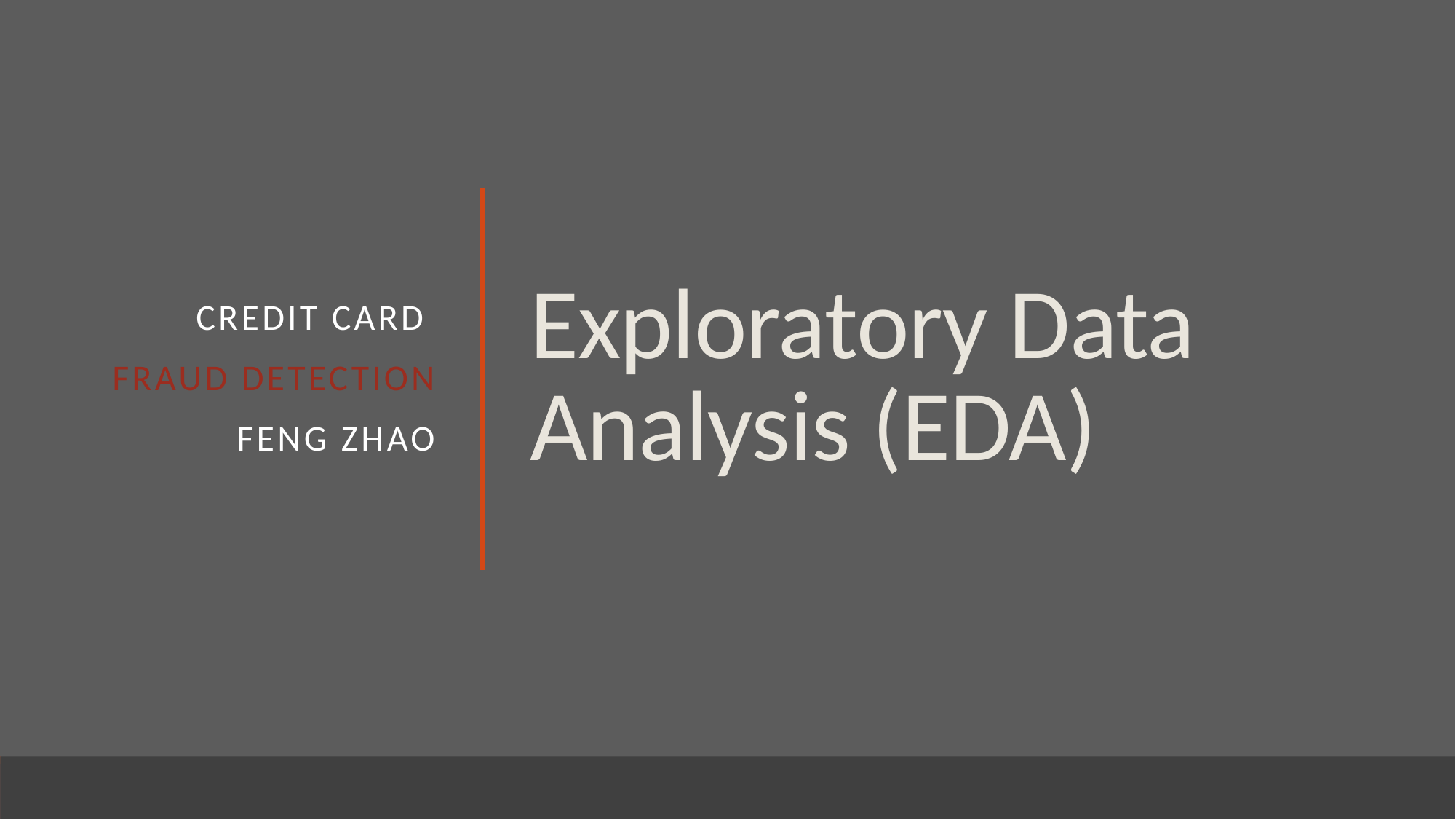

Credit card
fraud detection
Feng Zhao
# Exploratory Data Analysis (EDA)